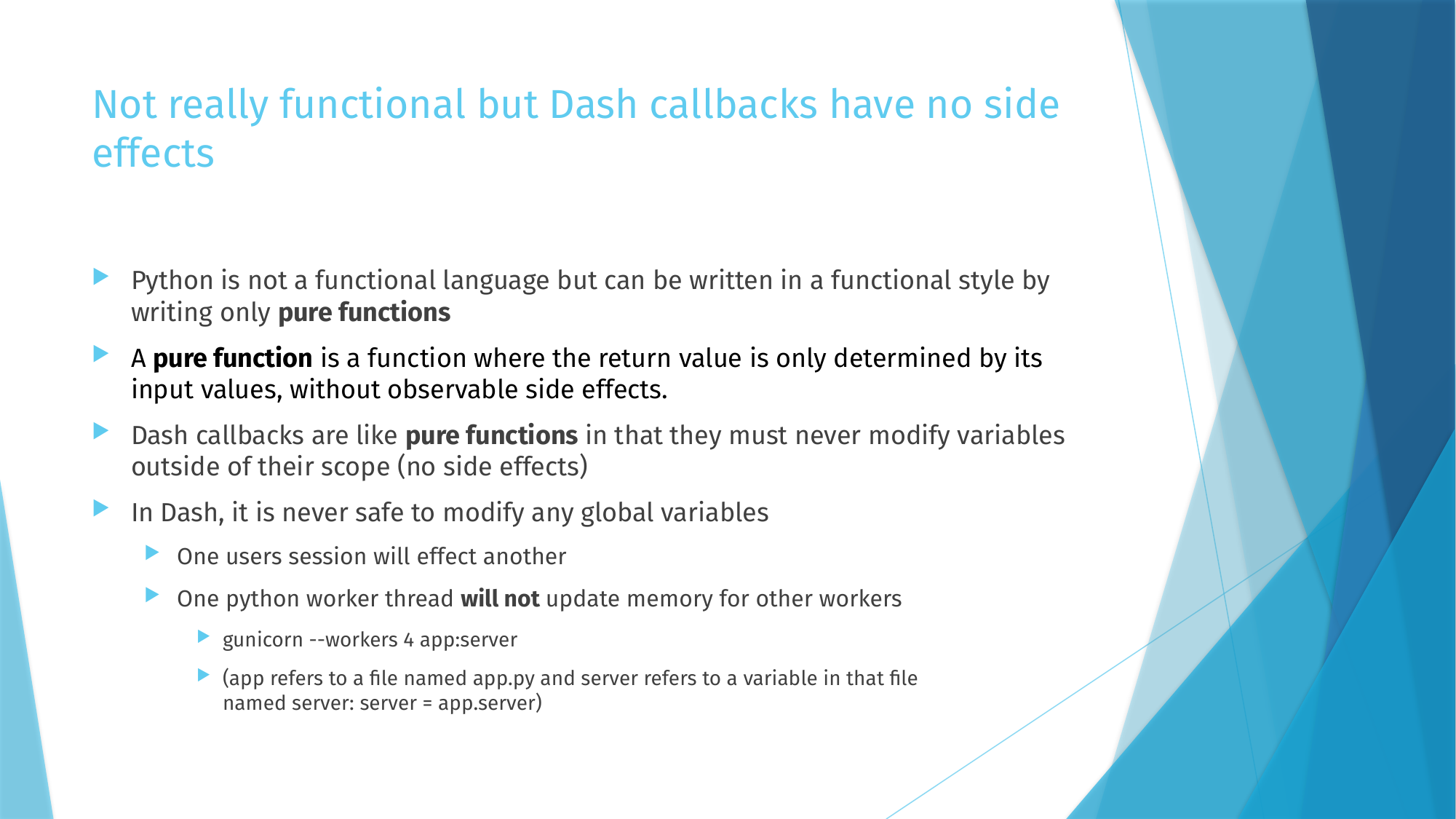

# Not really functional but Dash callbacks have no side effects
Python is not a functional language but can be written in a functional style by writing only pure functions
A pure function is a function where the return value is only determined by its input values, without observable side effects.
Dash callbacks are like pure functions in that they must never modify variables outside of their scope (no side effects)
In Dash, it is never safe to modify any global variables
One users session will effect another
One python worker thread will not update memory for other workers
gunicorn --workers 4 app:server
(app refers to a file named app.py and server refers to a variable in that file named server: server = app.server)